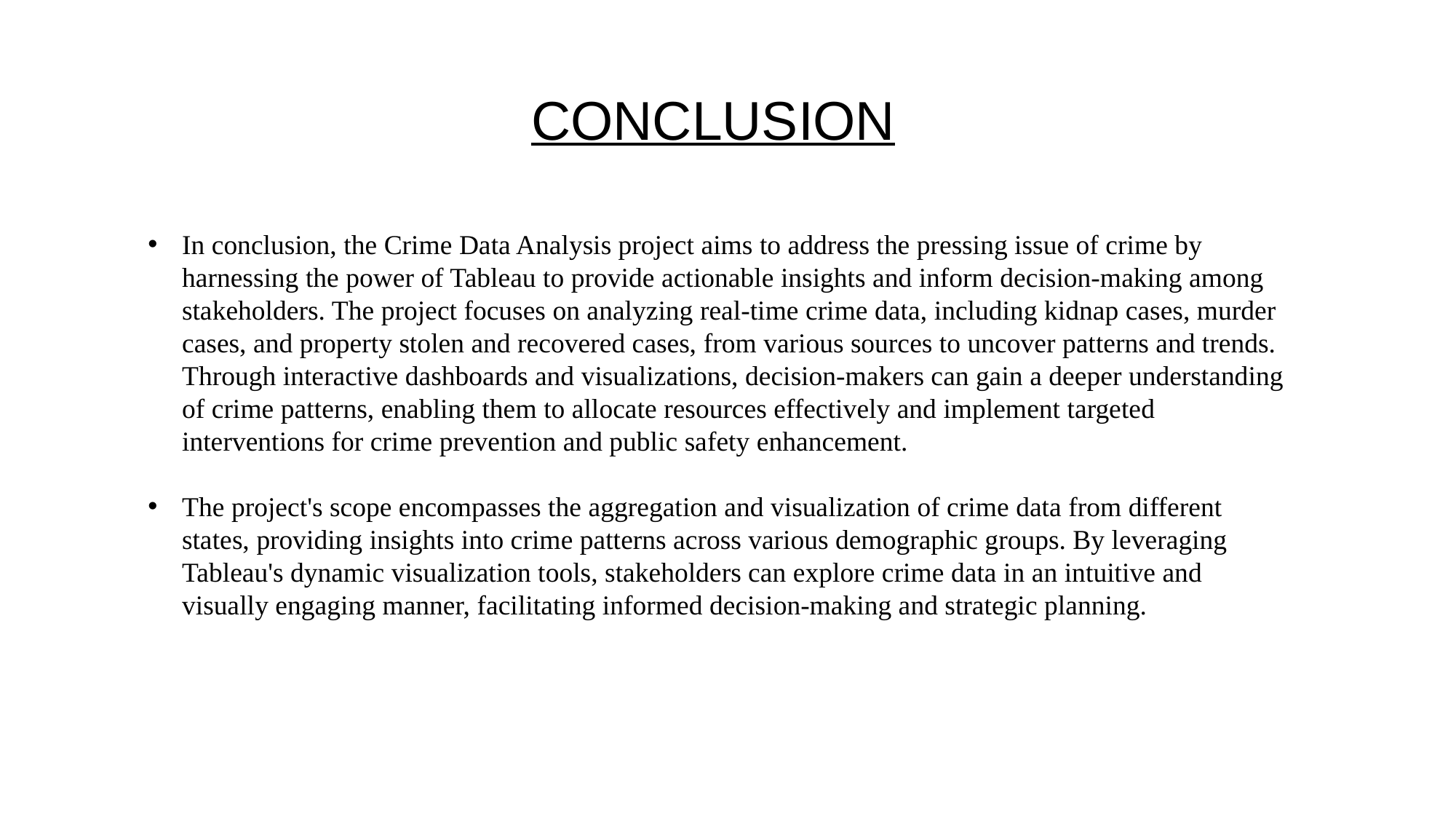

CONCLUSION

In conclusion, the Crime Data Analysis project aims to address the pressing issue of crime by harnessing the power of Tableau to provide actionable insights and inform decision-making among stakeholders. The project focuses on analyzing real-time crime data, including kidnap cases, murder cases, and property stolen and recovered cases, from various sources to uncover patterns and trends. Through interactive dashboards and visualizations, decision-makers can gain a deeper understanding of crime patterns, enabling them to allocate resources effectively and implement targeted interventions for crime prevention and public safety enhancement.

The project's scope encompasses the aggregation and visualization of crime data from different states, providing insights into crime patterns across various demographic groups. By leveraging Tableau's dynamic visualization tools, stakeholders can explore crime data in an intuitive and visually engaging manner, facilitating informed decision-making and strategic planning.